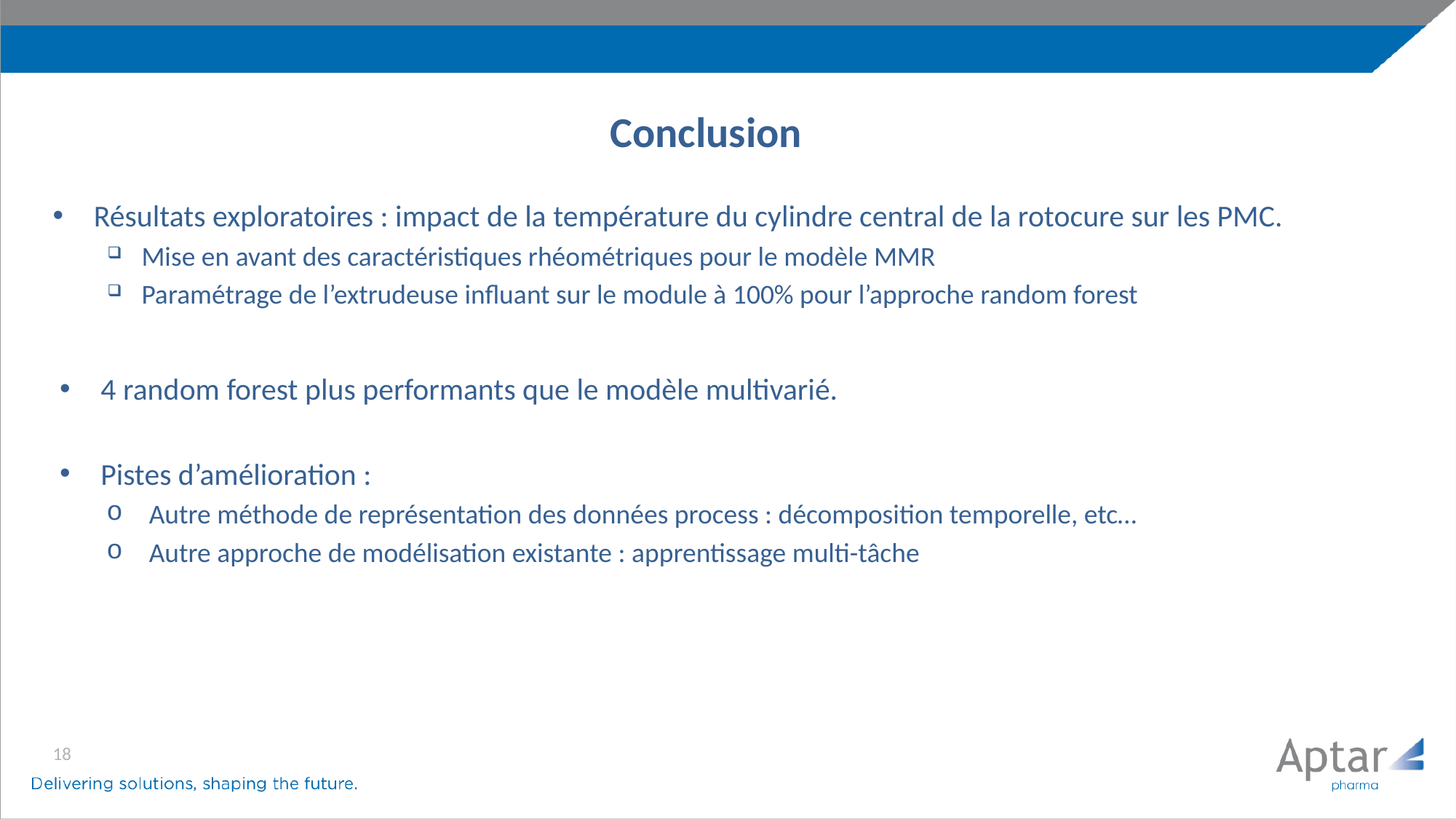

# Conclusion
Résultats exploratoires : impact de la température du cylindre central de la rotocure sur les PMC.
Mise en avant des caractéristiques rhéométriques pour le modèle MMR
Paramétrage de l’extrudeuse influant sur le module à 100% pour l’approche random forest

4 random forest plus performants que le modèle multivarié.

Pistes d’amélioration :
Autre méthode de représentation des données process : décomposition temporelle, etc…
Autre approche de modélisation existante : apprentissage multi-tâche

18